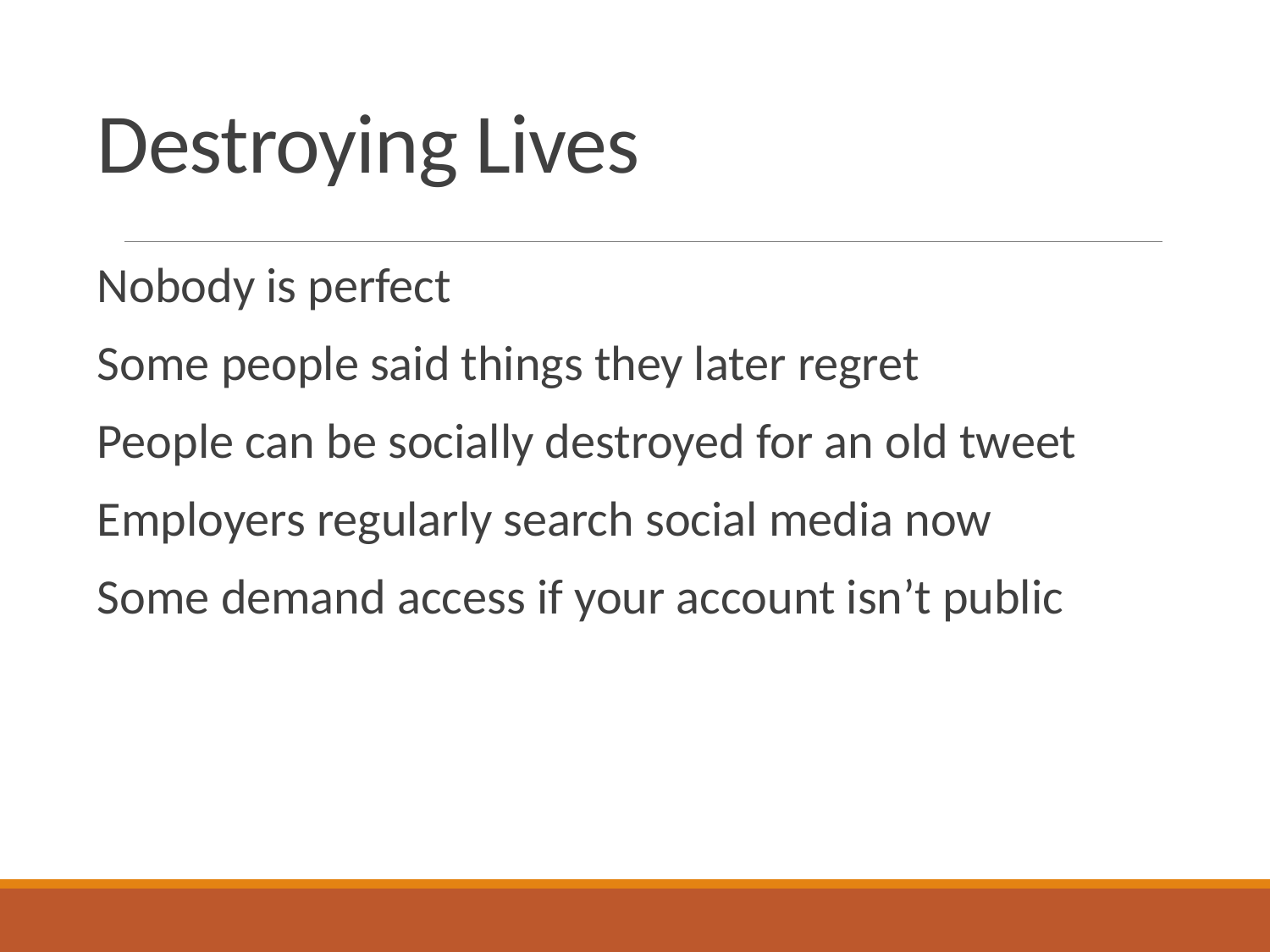

# Destroying Lives
Nobody is perfect
Some people said things they later regret
People can be socially destroyed for an old tweet
Employers regularly search social media now
Some demand access if your account isn’t public